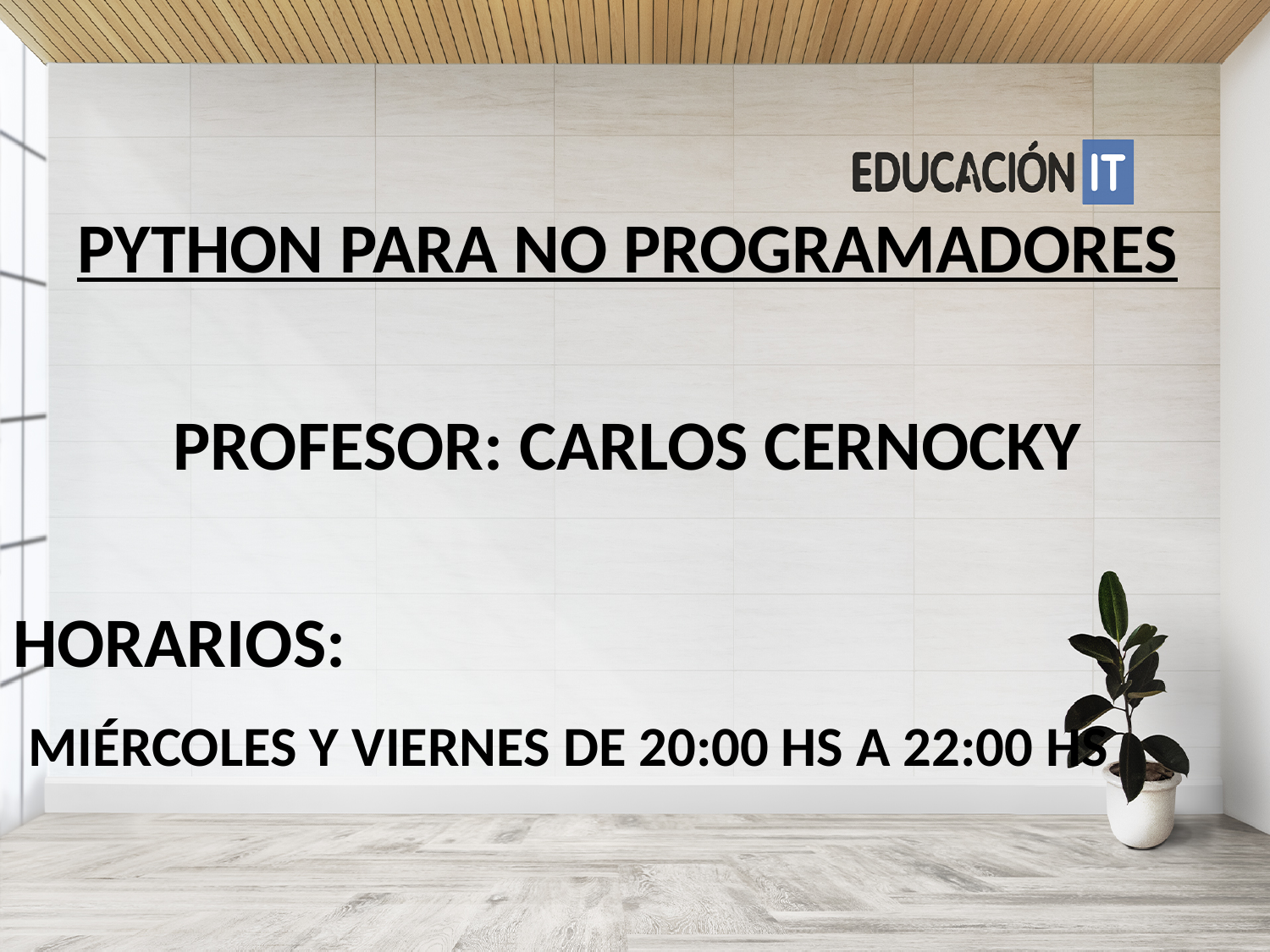

PYTHON PARA NO PROGRAMADORES

PROFESOR: CARLOS CERNOCKY

HORARIOS:
 MIÉRCOLES Y VIERNES DE 20:00 HS A 22:00 HS